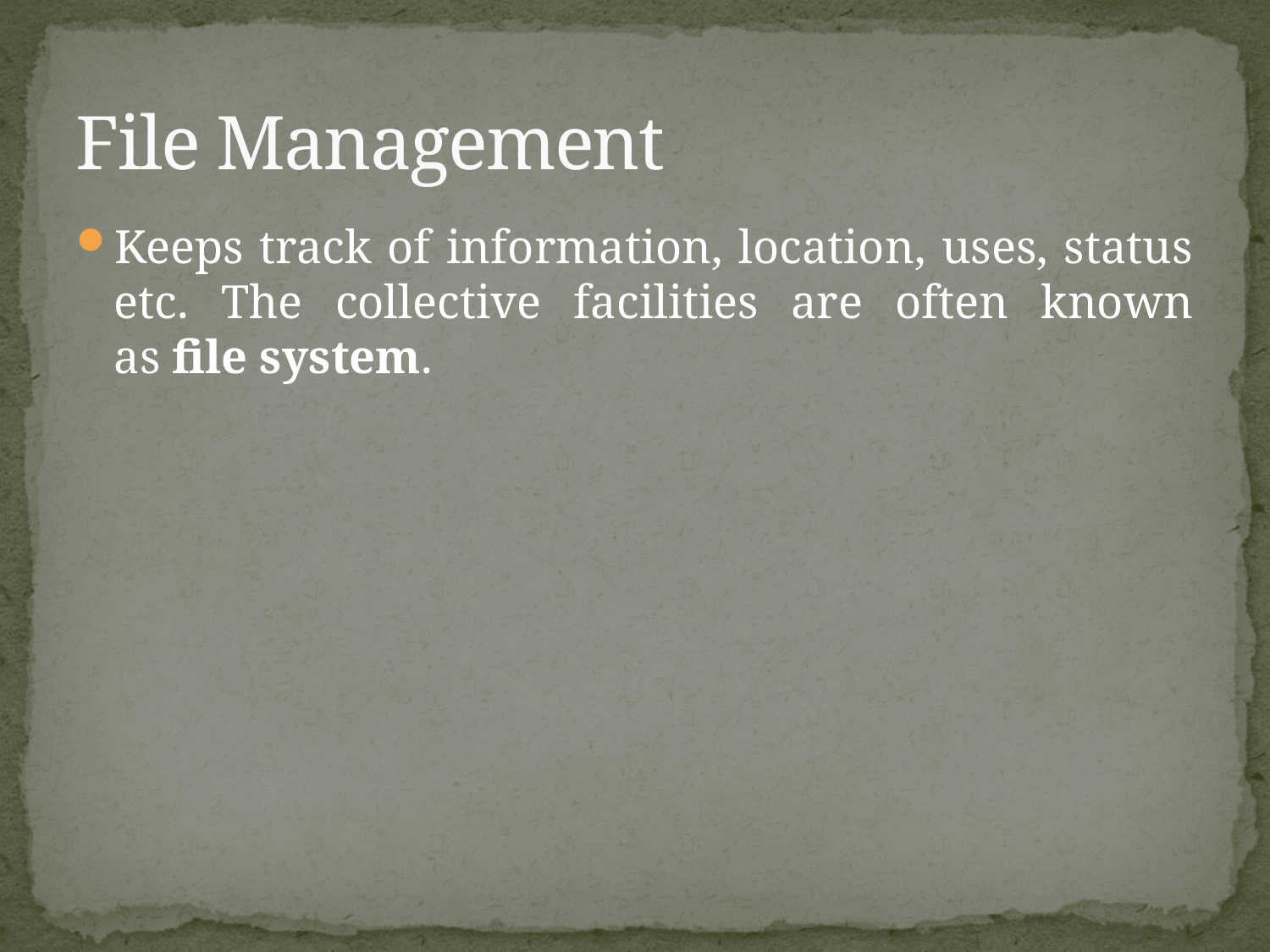

# File Management
Keeps track of information, location, uses, status etc. The collective facilities are often known as file system.